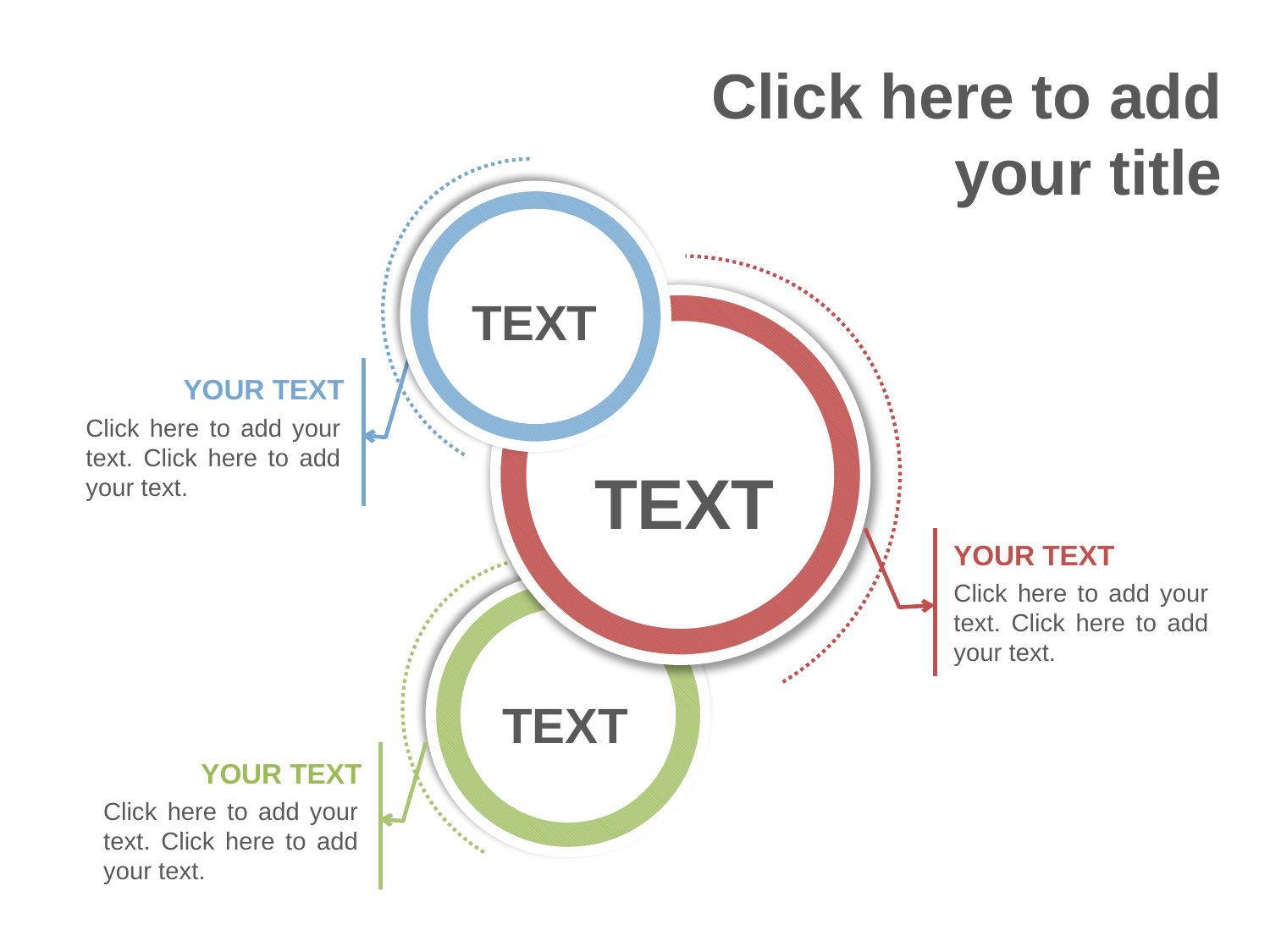

Click here to add your title

TEXT

YOUR TEXT
Click here to add your text. Click here to add your text.
TEXT

YOUR TEXT

Click here to add your text. Click here to add your text.

TEXT

YOUR TEXT
Click here to add your text. Click here to add your text.